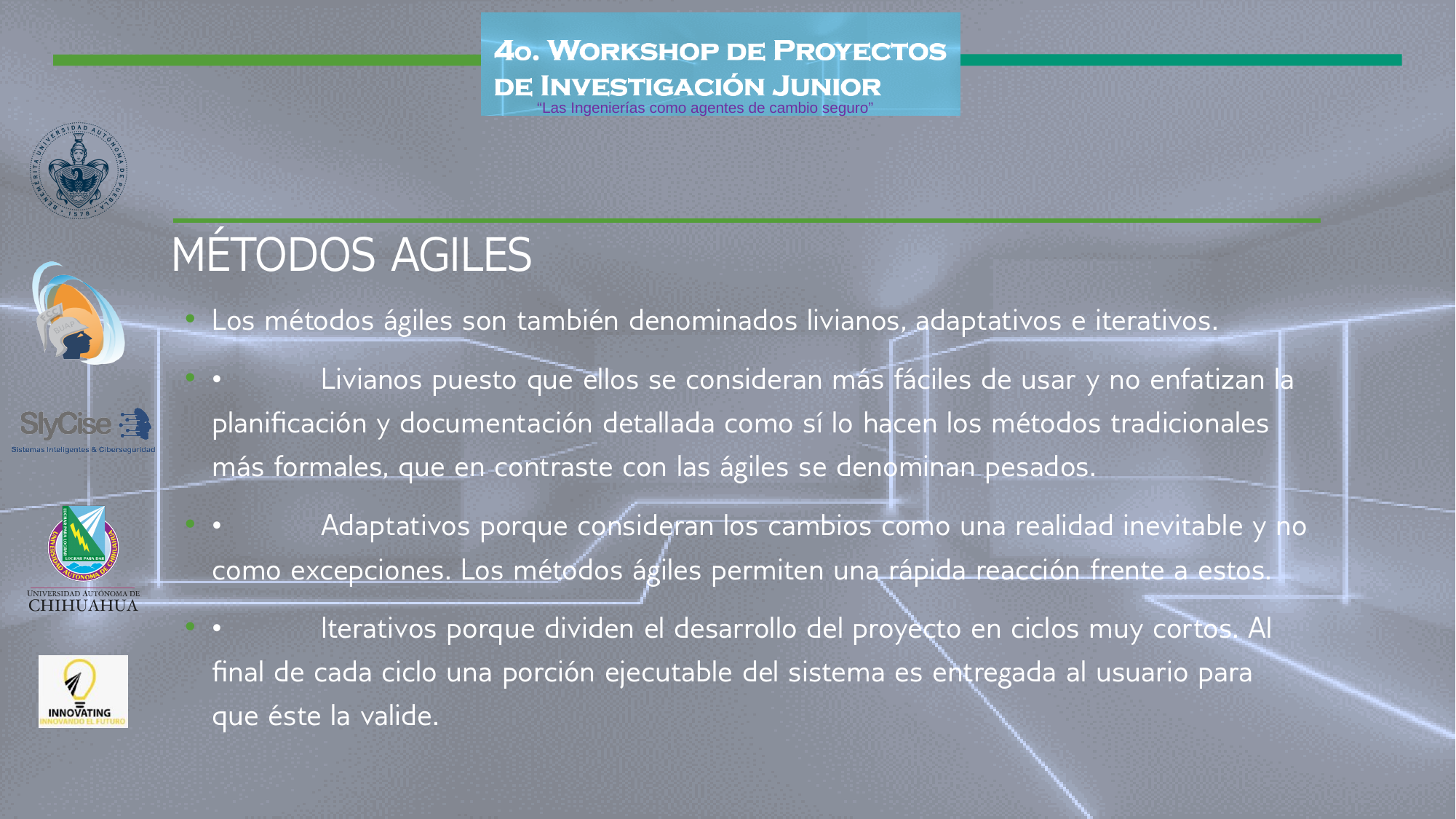

# Métodos agiles
Los métodos ágiles son también denominados livianos, adaptativos e iterativos.
•	Livianos puesto que ellos se consideran más fáciles de usar y no enfatizan la planificación y documentación detallada como sí lo hacen los métodos tradicionales más formales, que en contraste con las ágiles se denominan pesados.
•	Adaptativos porque consideran los cambios como una realidad inevitable y no como excepciones. Los métodos ágiles permiten una rápida reacción frente a estos.
•	Iterativos porque dividen el desarrollo del proyecto en ciclos muy cortos. Al final de cada ciclo una porción ejecutable del sistema es entregada al usuario para que éste la valide.